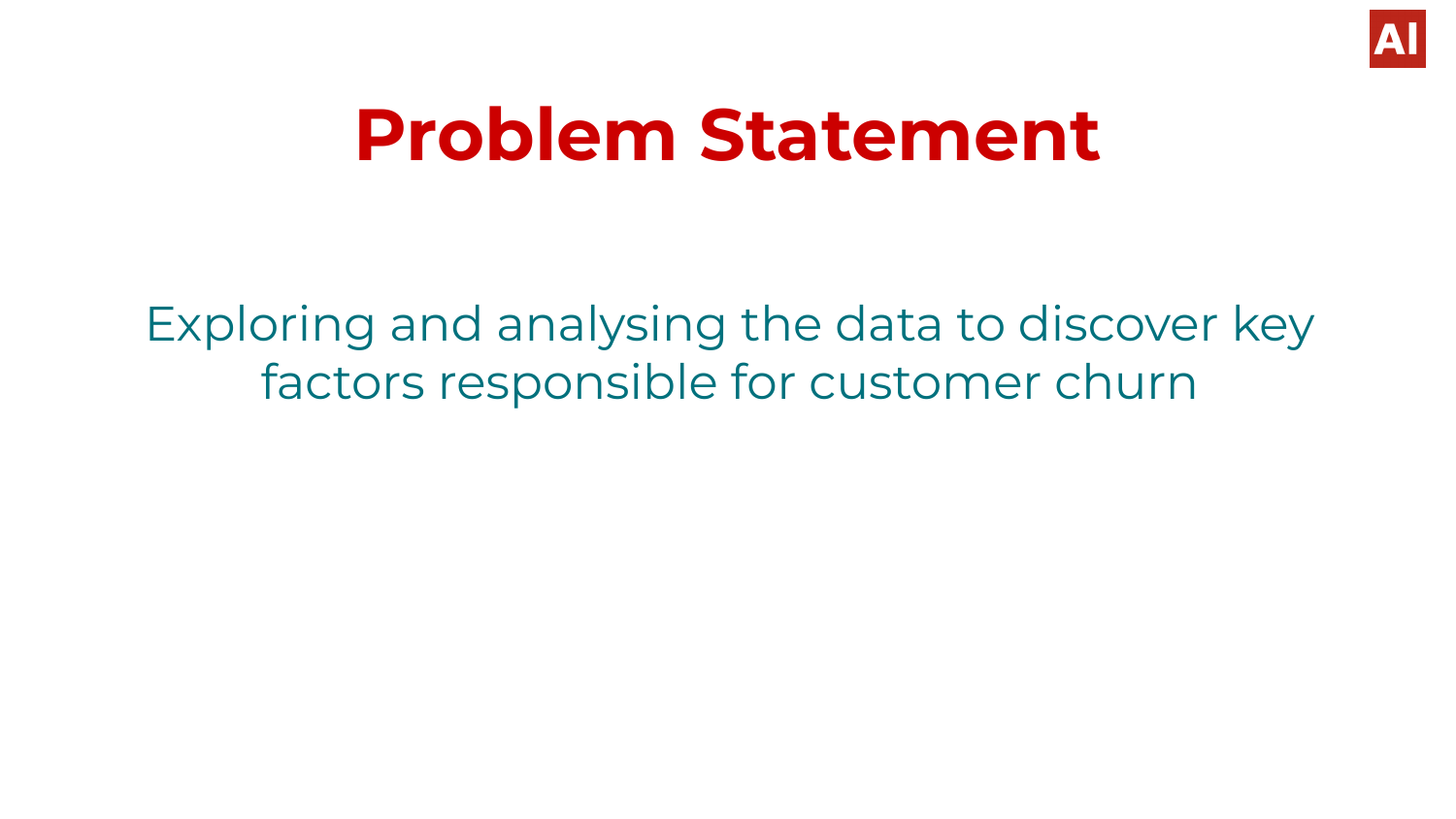

# Problem Statement
Exploring and analysing the data to discover key factors responsible for customer churn